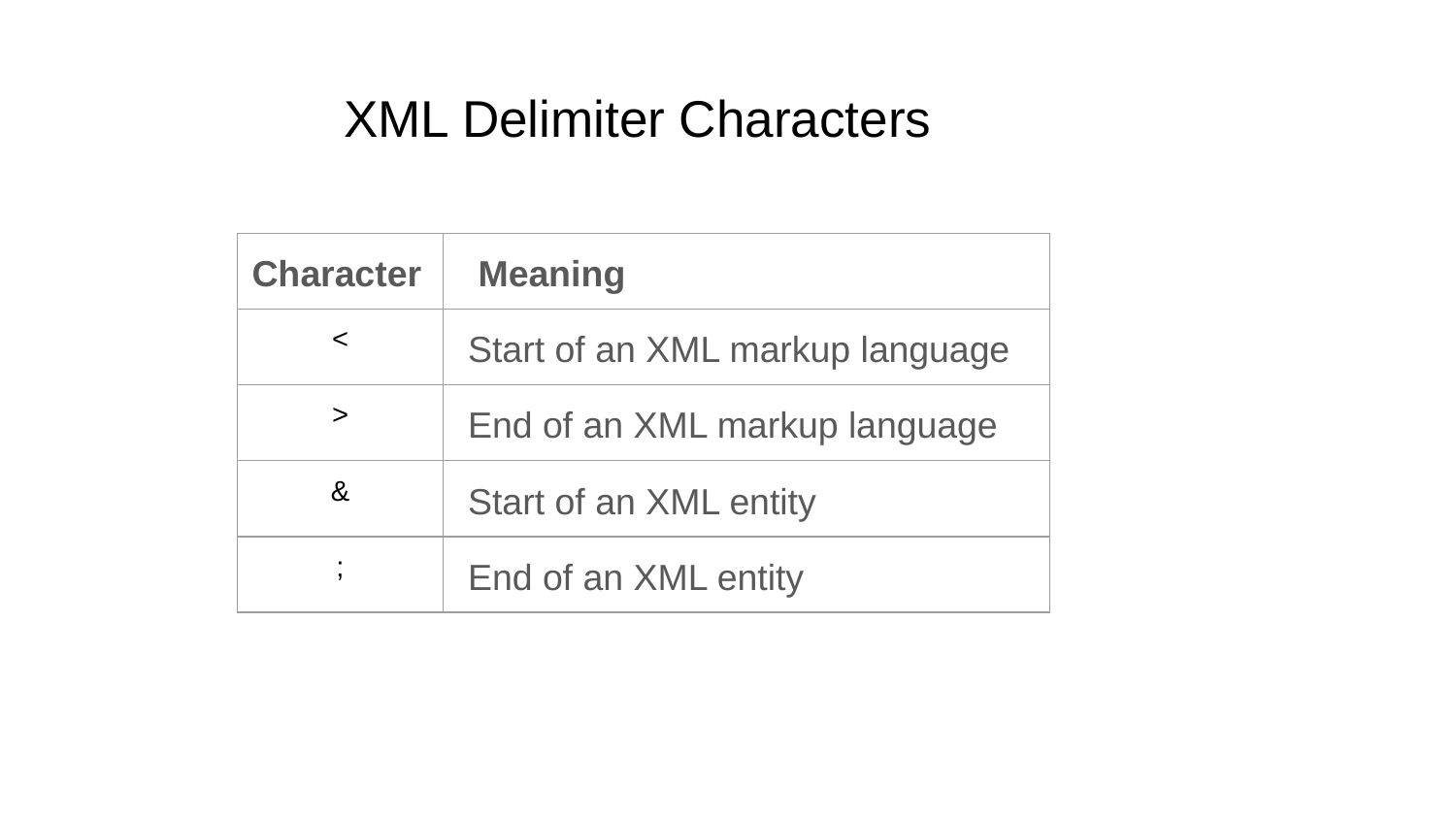

# XML Delimiter Characters
| Character | Meaning |
| --- | --- |
| < | Start of an XML markup language |
| > | End of an XML markup language |
| & | Start of an XML entity |
| ; | End of an XML entity |